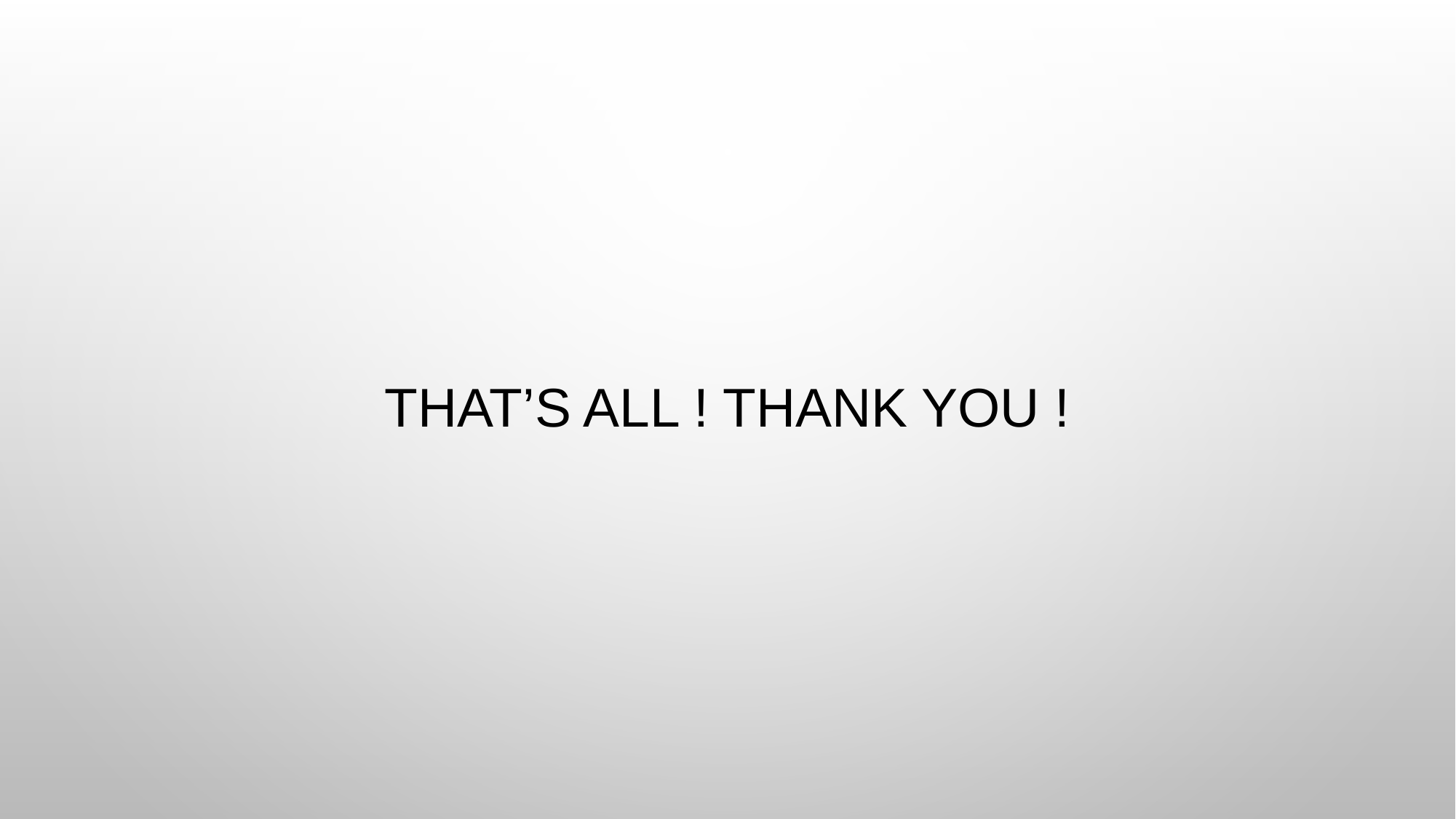

# That’s all ! Thank you !